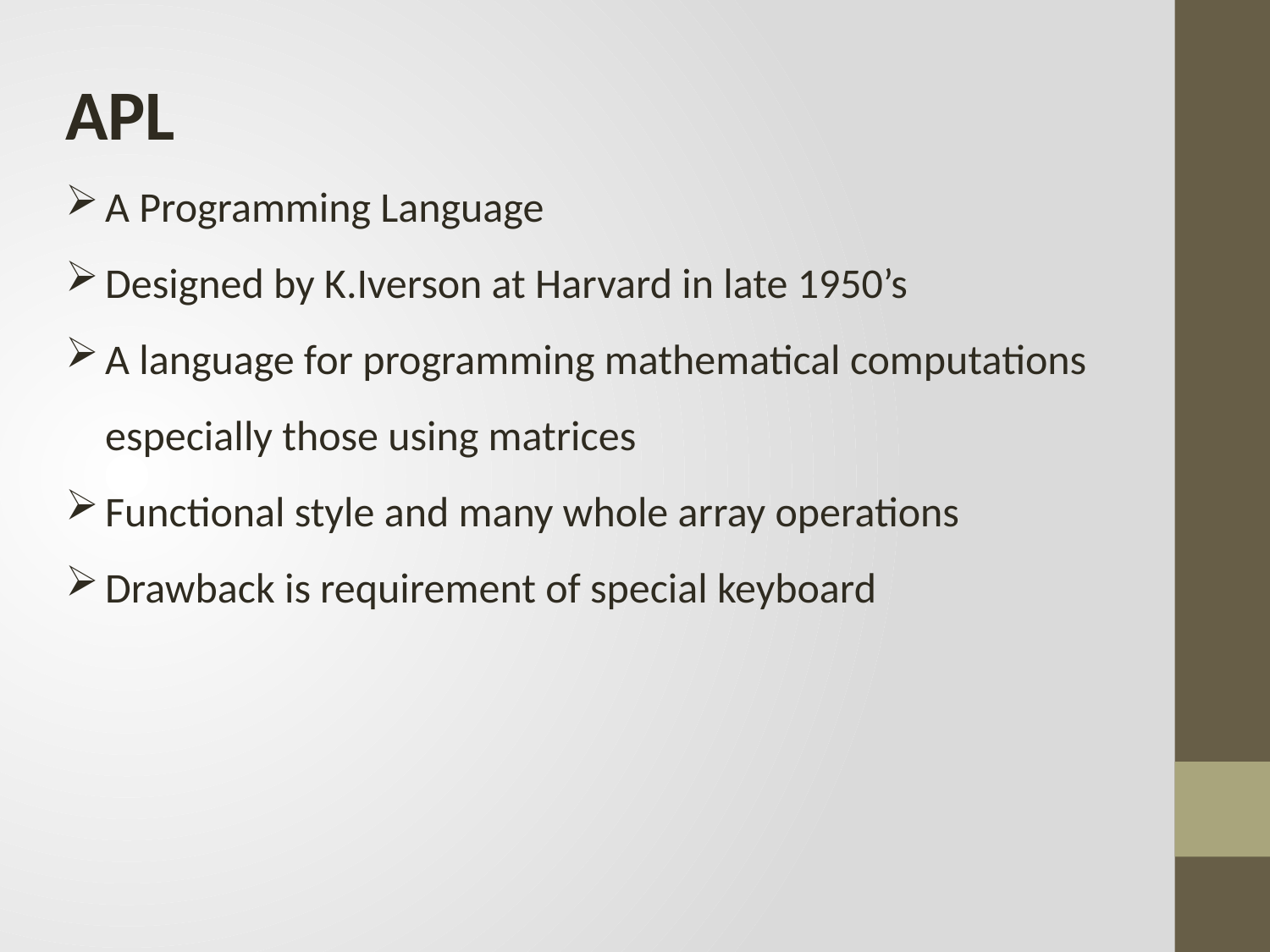

APL
A Programming Language
Designed by K.Iverson at Harvard in late 1950’s
A language for programming mathematical computations especially those using matrices
Functional style and many whole array operations
Drawback is requirement of special keyboard